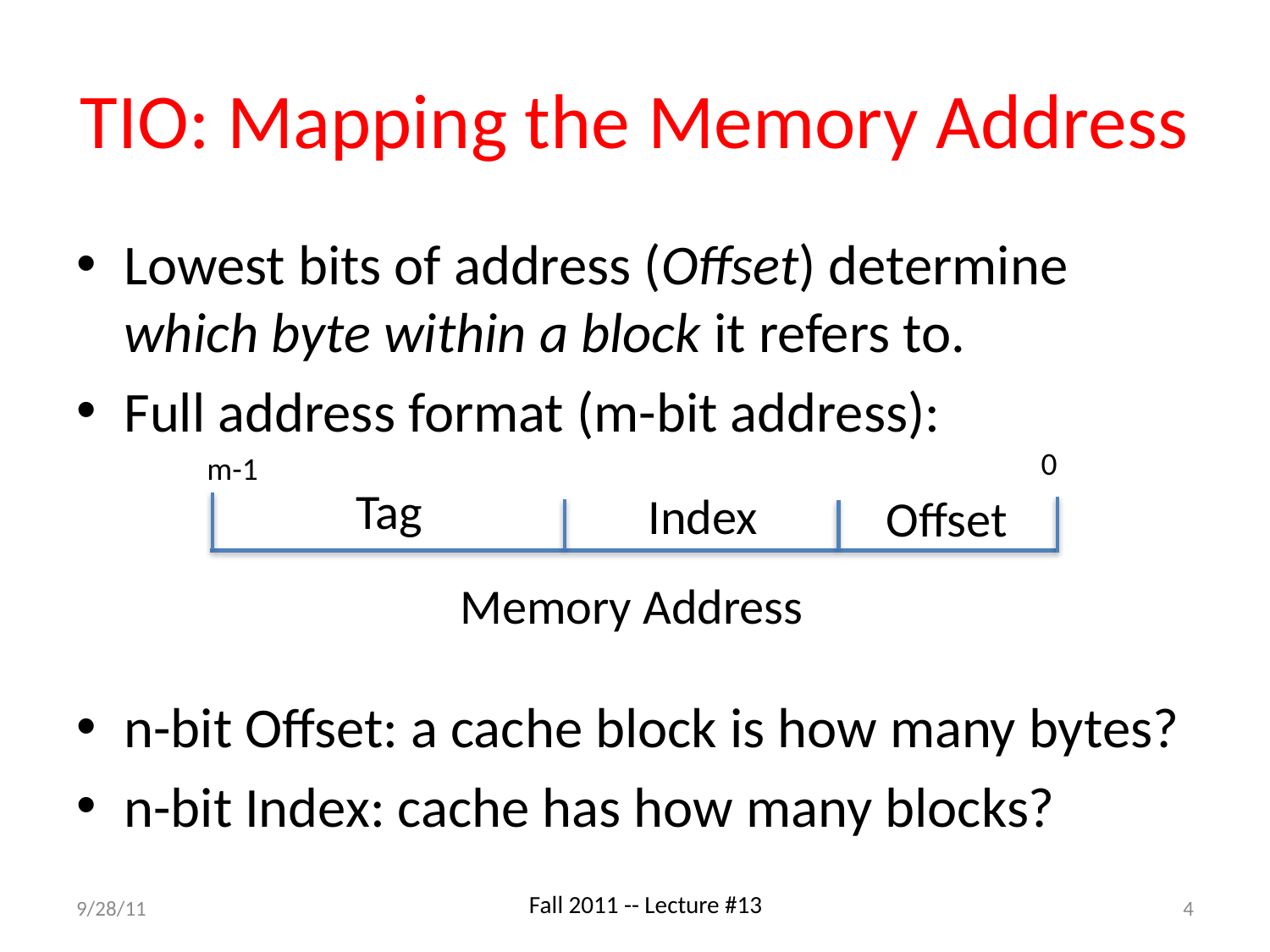

# TIO: Mapping the Memory Address
Lowest bits of address (Offset) determine which byte within a block it refers to.
Full address format (m-bit address):

n-bit Offset: a cache block is how many bytes?
n-bit Index: cache has how many blocks?
0
m-1
Tag
Index
Offset
Memory Address
9/28/11
4